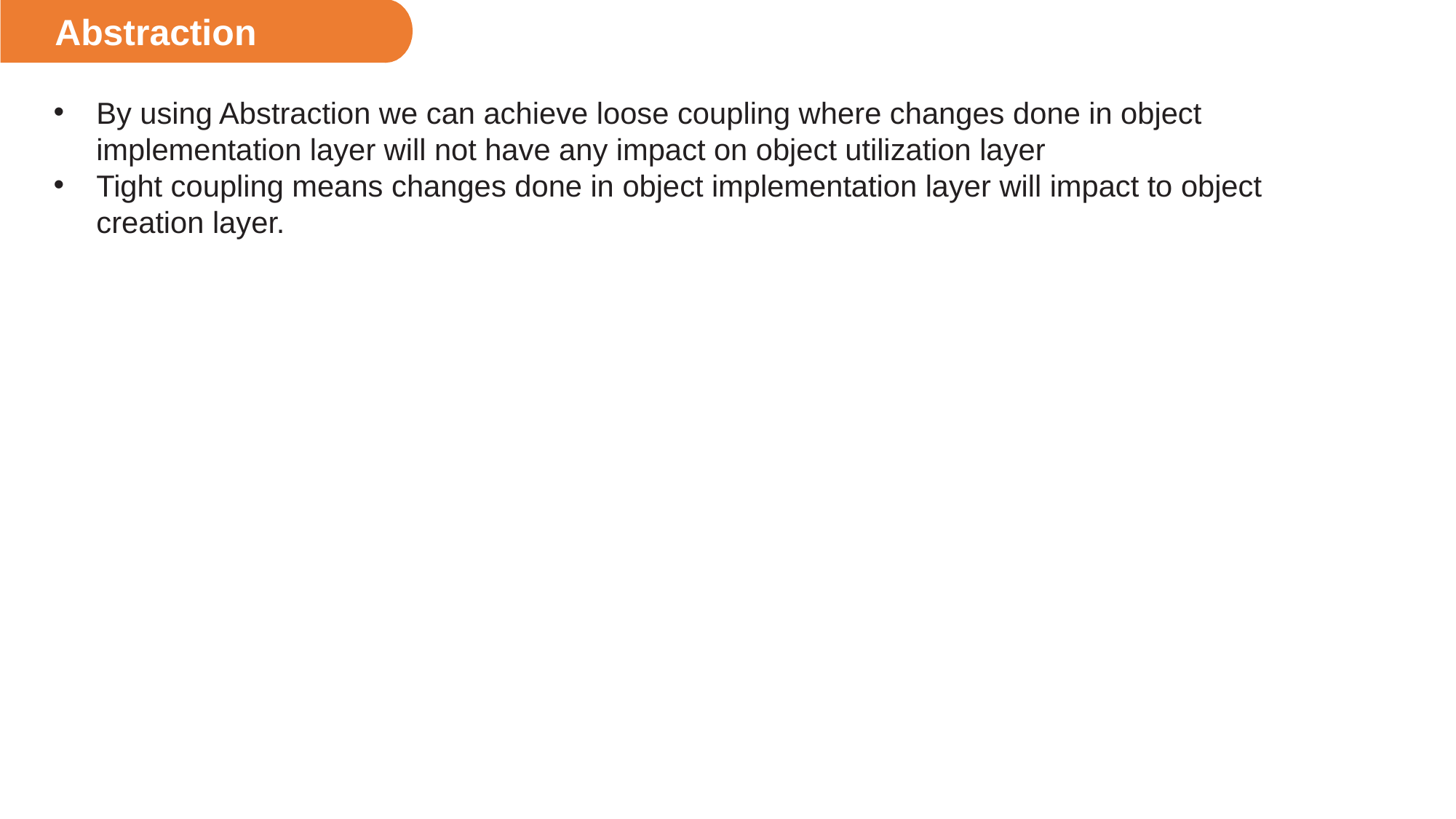

Abstraction
By using Abstraction we can achieve loose coupling where changes done in object implementation layer will not have any impact on object utilization layer
Tight coupling means changes done in object implementation layer will impact to object creation layer.